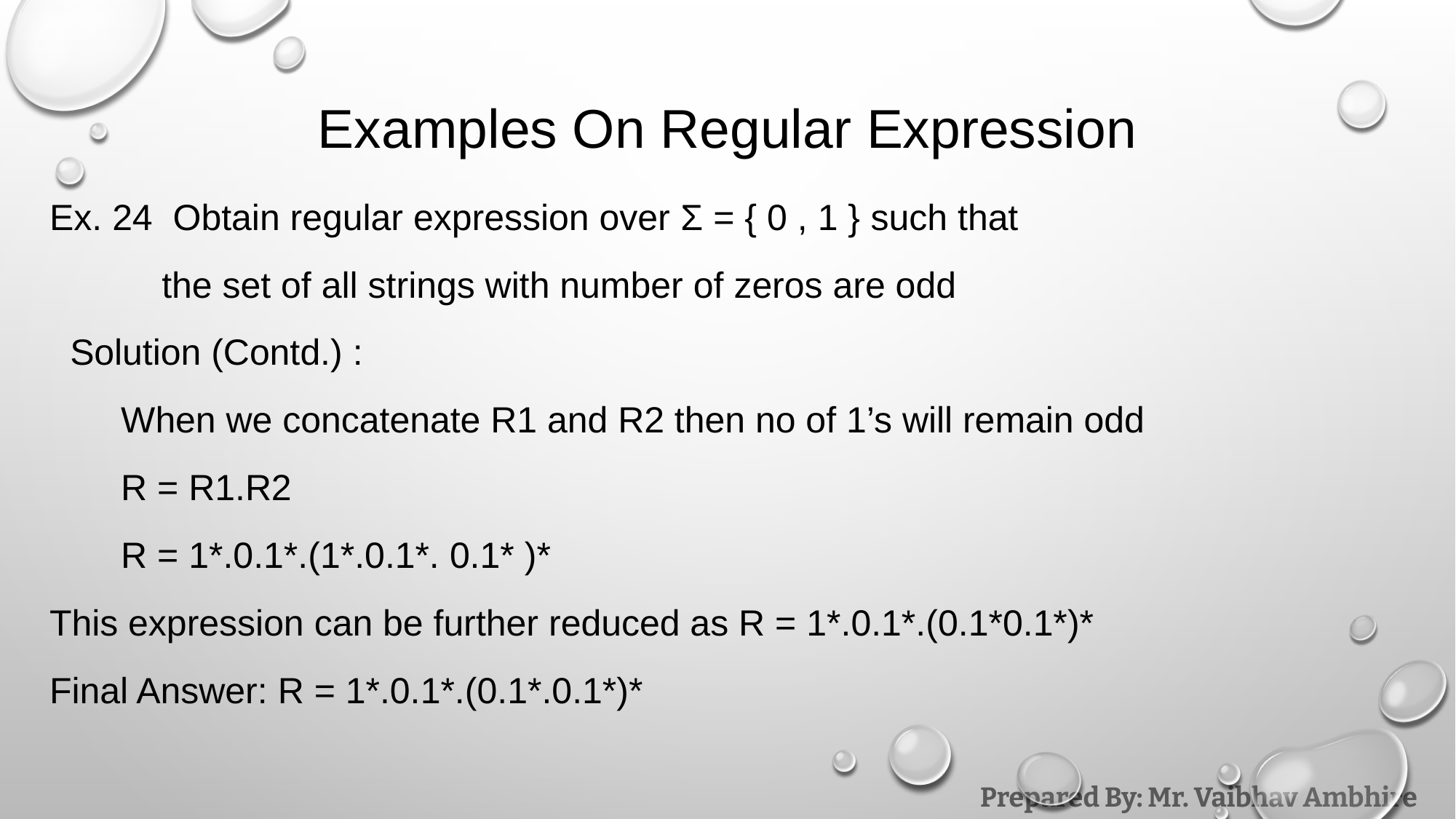

# Examples On Regular Expression
Ex. 24  Obtain regular expression over Σ = { 0 , 1 } such that
           the set of all strings with number of zeros are odd
  Solution (Contd.) :
       When we concatenate R1 and R2 then no of 1’s will remain odd
       R = R1.R2
       R = 1*.0.1*.(1*.0.1*. 0.1* )*
This expression can be further reduced as R = 1*.0.1*.(0.1*0.1*)*
Final Answer: R = 1*.0.1*.(0.1*.0.1*)*